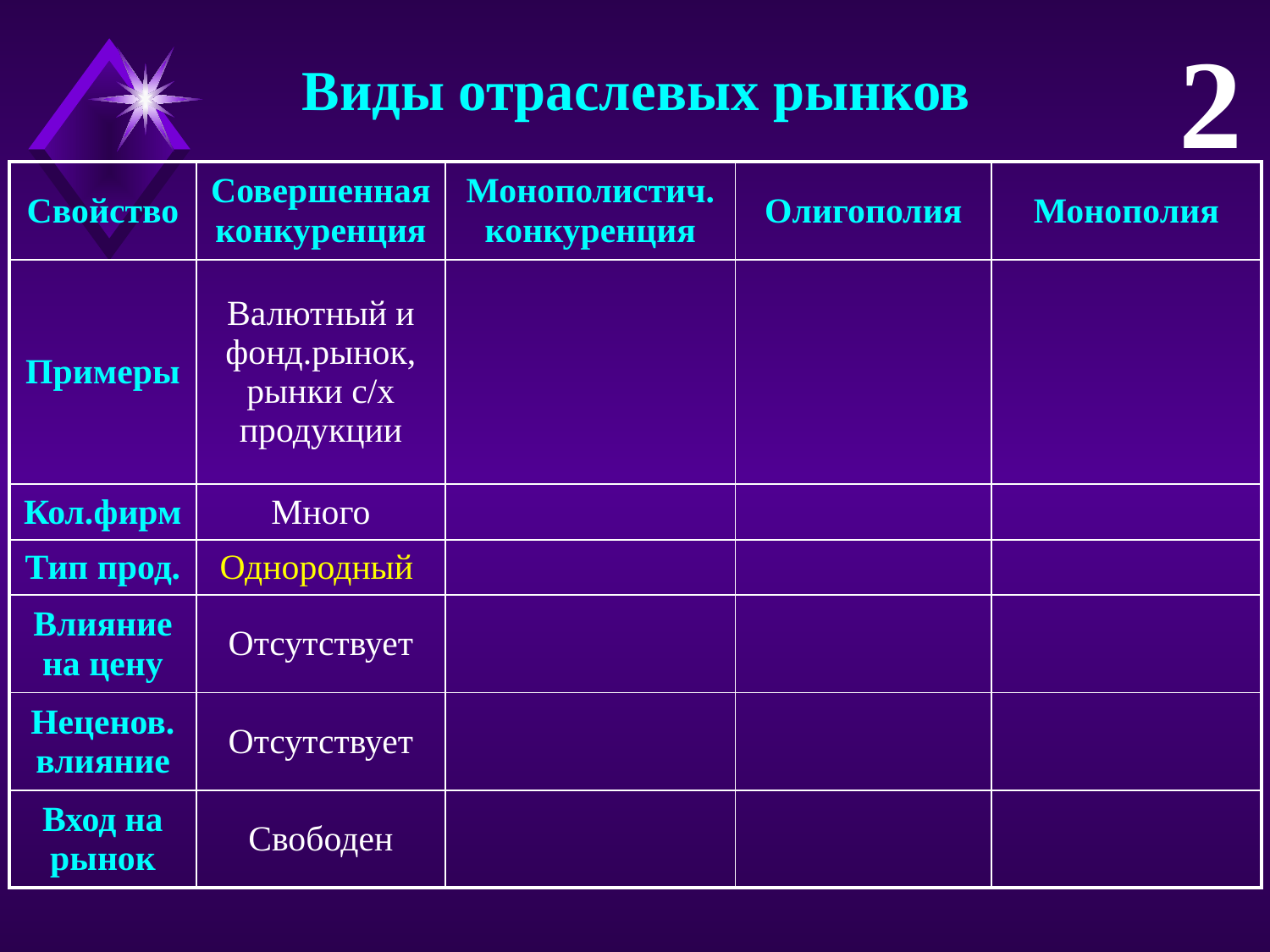

2
Виды отраслевых рынков
| Свойство | Совершенная конкуренция | Монополистич. конкуренция | Олигополия | Монополия |
| --- | --- | --- | --- | --- |
| Примеры | Валютный и фонд.рынок, рынки с/х продукции |  |  |  |
| Кол.фирм | Много |  |  |  |
| Тип прод. | Однородный |  |  |  |
| Влияние на цену | Отсутствует |  |  |  |
| Неценов.влияние | Отсутствует |  |  |  |
| Вход на рынок | Свободен |  |  |  |